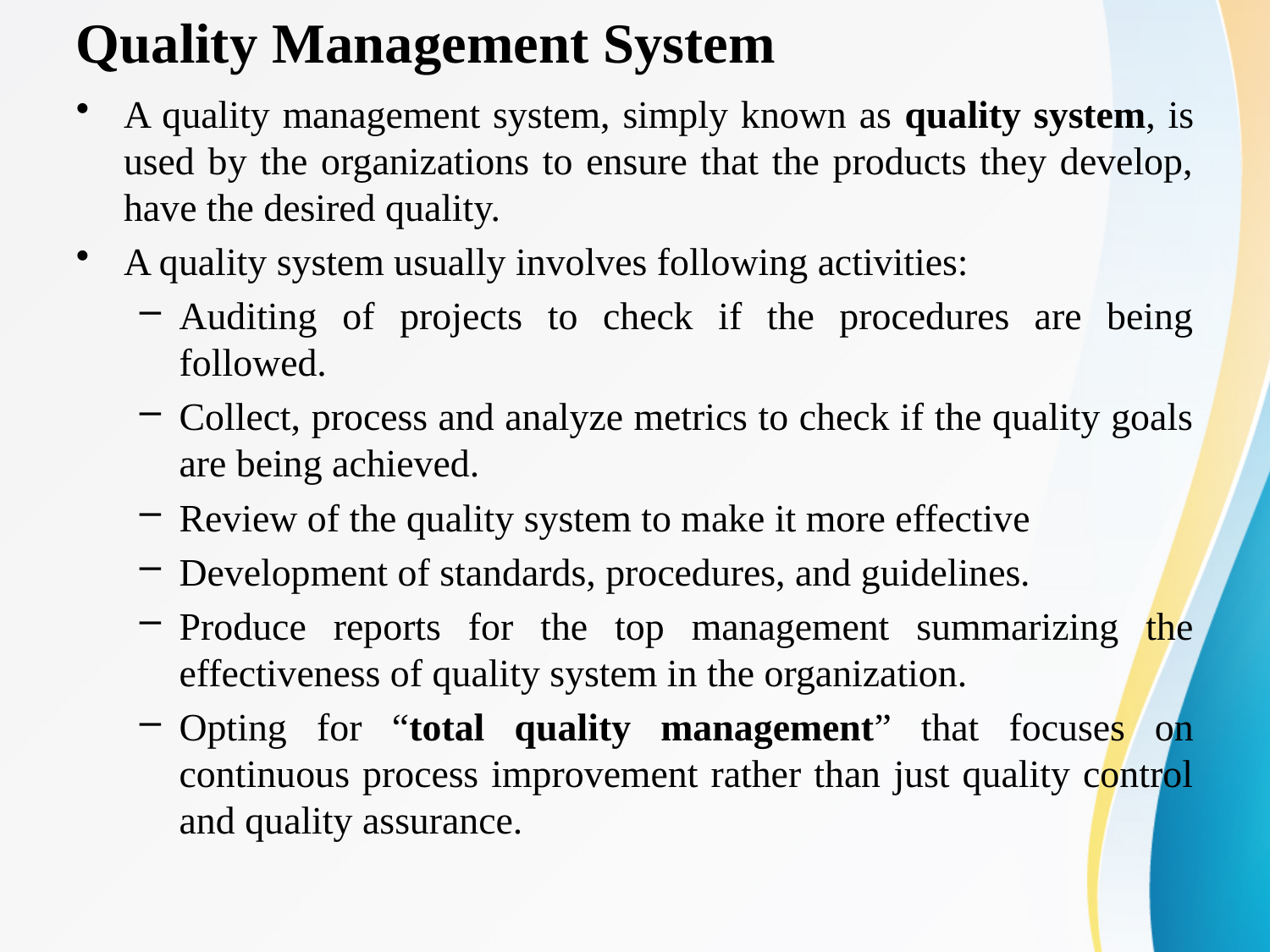

# Quality Management System
A quality management system, simply known as quality system, is used by the organizations to ensure that the products they develop, have the desired quality.
A quality system usually involves following activities:
Auditing of projects to check if the procedures are being followed.
Collect, process and analyze metrics to check if the quality goals are being achieved.
Review of the quality system to make it more effective
Development of standards, procedures, and guidelines.
Produce reports for the top management summarizing the effectiveness of quality system in the organization.
Opting for “total quality management” that focuses on continuous process improvement rather than just quality control and quality assurance.

17